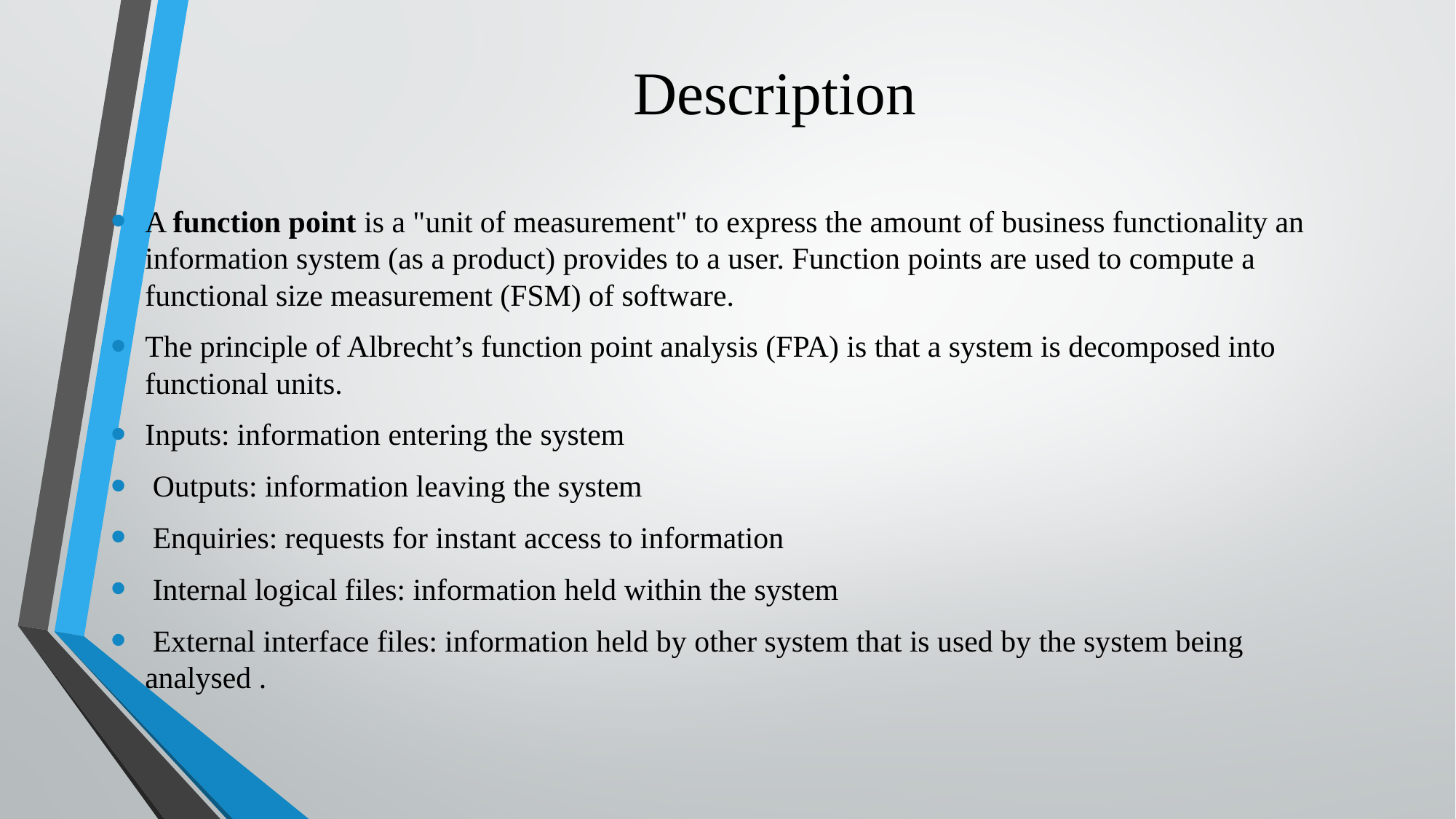

# Description
A function point is a "unit of measurement" to express the amount of business functionality an information system (as a product) provides to a user. Function points are used to compute a functional size measurement (FSM) of software.
The principle of Albrecht’s function point analysis (FPA) is that a system is decomposed into functional units.
Inputs: information entering the system
 Outputs: information leaving the system
 Enquiries: requests for instant access to information
 Internal logical files: information held within the system
 External interface files: information held by other system that is used by the system being analysed .